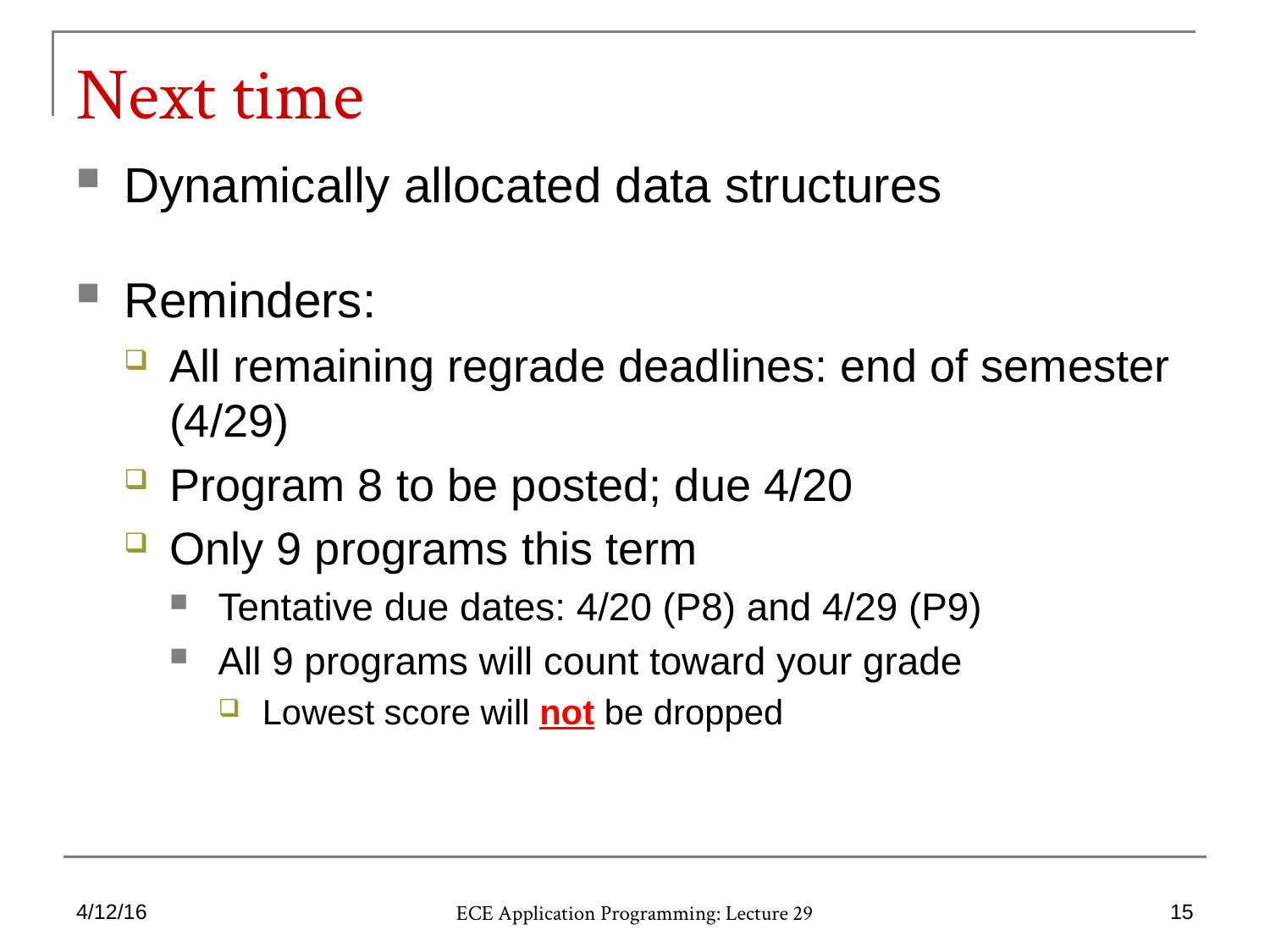

# Next time
Dynamically allocated data structures

Reminders:
All remaining regrade deadlines: end of semester (4/29)
Program 8 to be posted; due 4/20
Only 9 programs this term
Tentative due dates: 4/20 (P8) and 4/29 (P9)
All 9 programs will count toward your grade
Lowest score will not be dropped

4/12/16
15
ECE Application Programming: Lecture 29